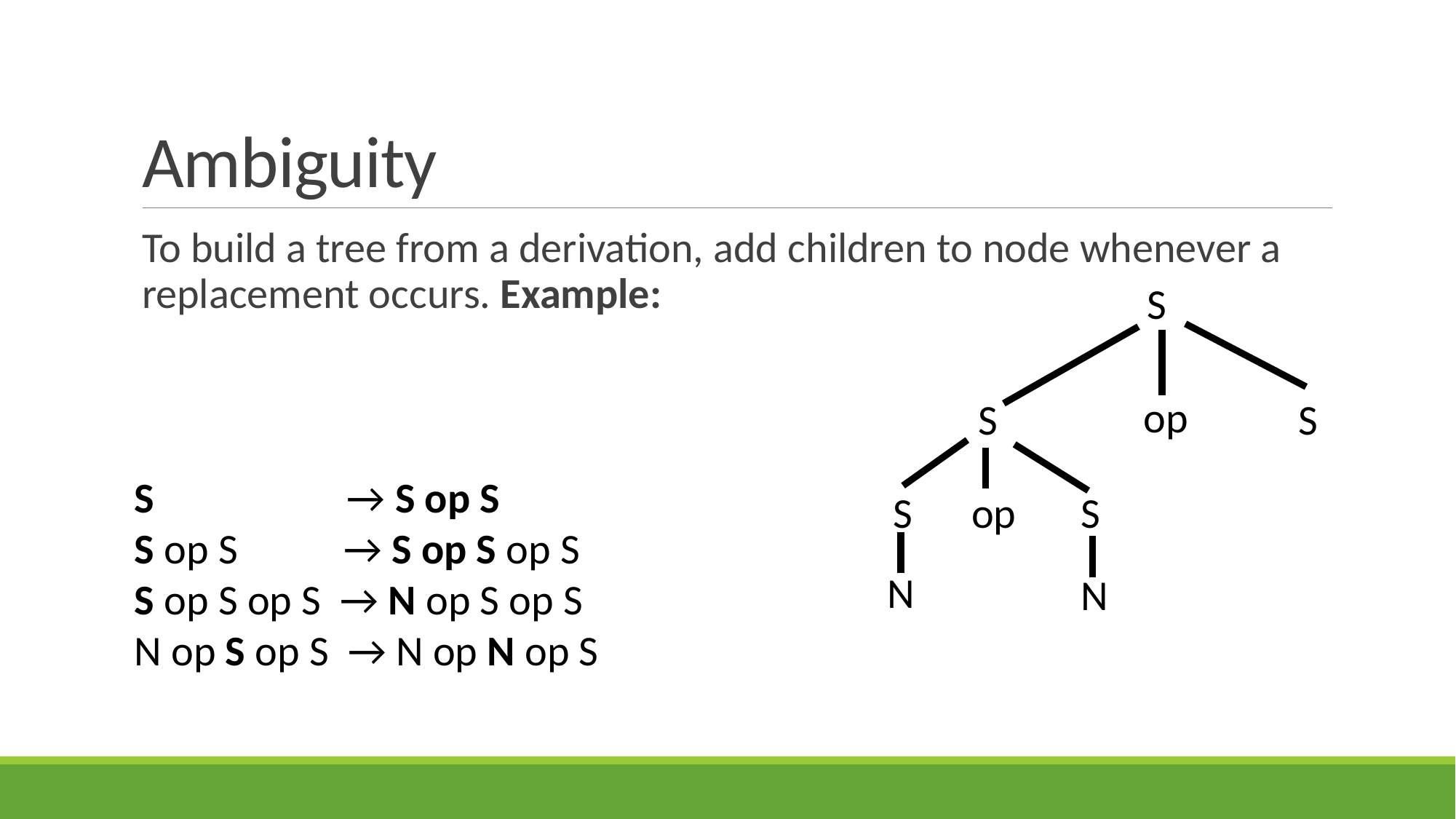

# Ambiguity
To build a tree from a derivation, add children to node whenever a replacement occurs. Example:
S
op
S
S
S                    → S op S
S op S           → S op S op S
S op S op S  → N op S op S
N op S op S  → N op N op S
S
op
S
N
N